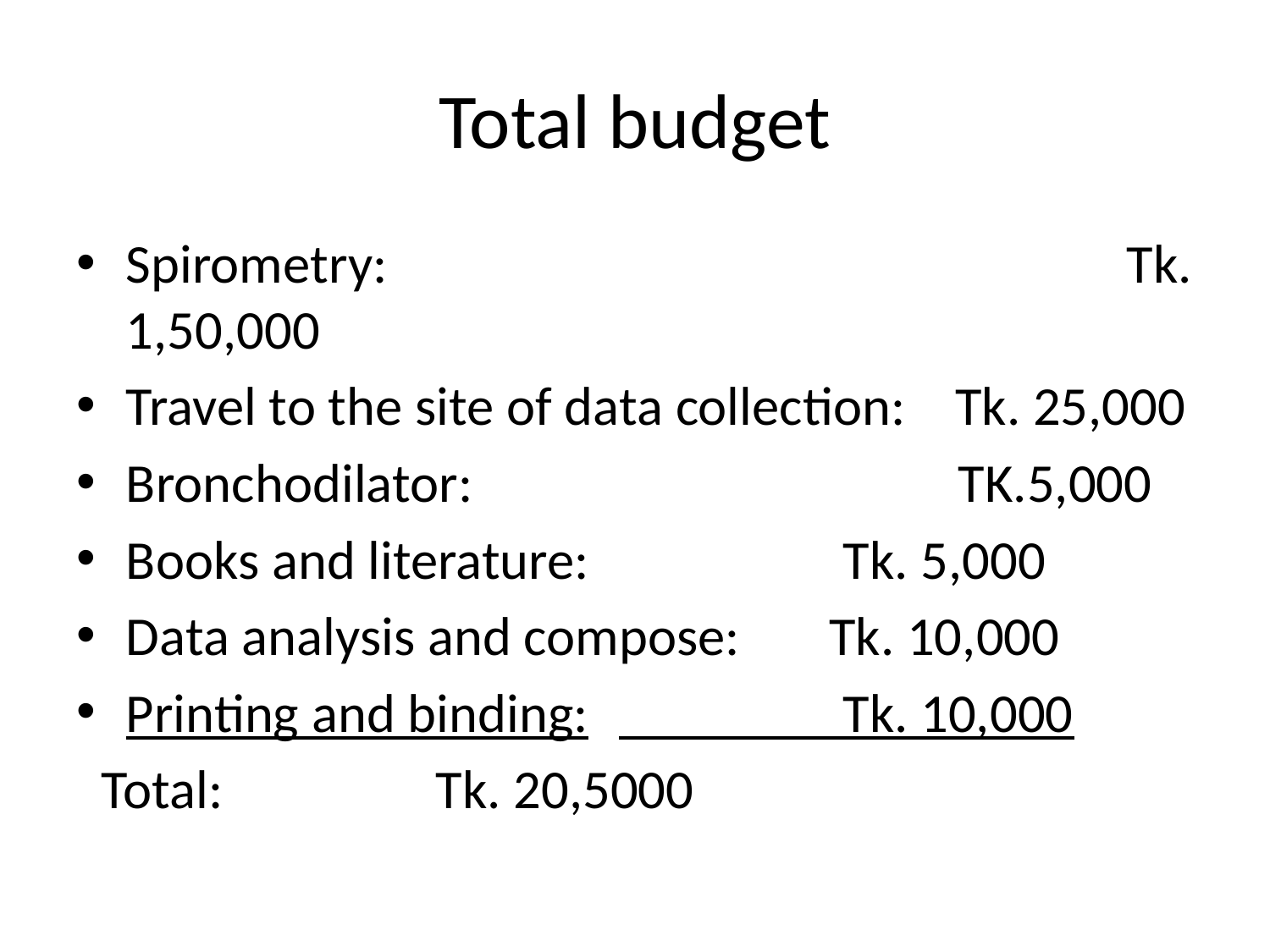

# Total budget
Spirometry:                                              Tk. 1,50,000
Travel to the site of data collection:    Tk. 25,000
Bronchodilator:                                       TK.5,000
Books and literature:		                  Tk. 5,000
Data analysis and compose:	       Tk. 10,000
Printing and binding:		                  Tk. 10,000
  Total:				               Tk. 20,5000